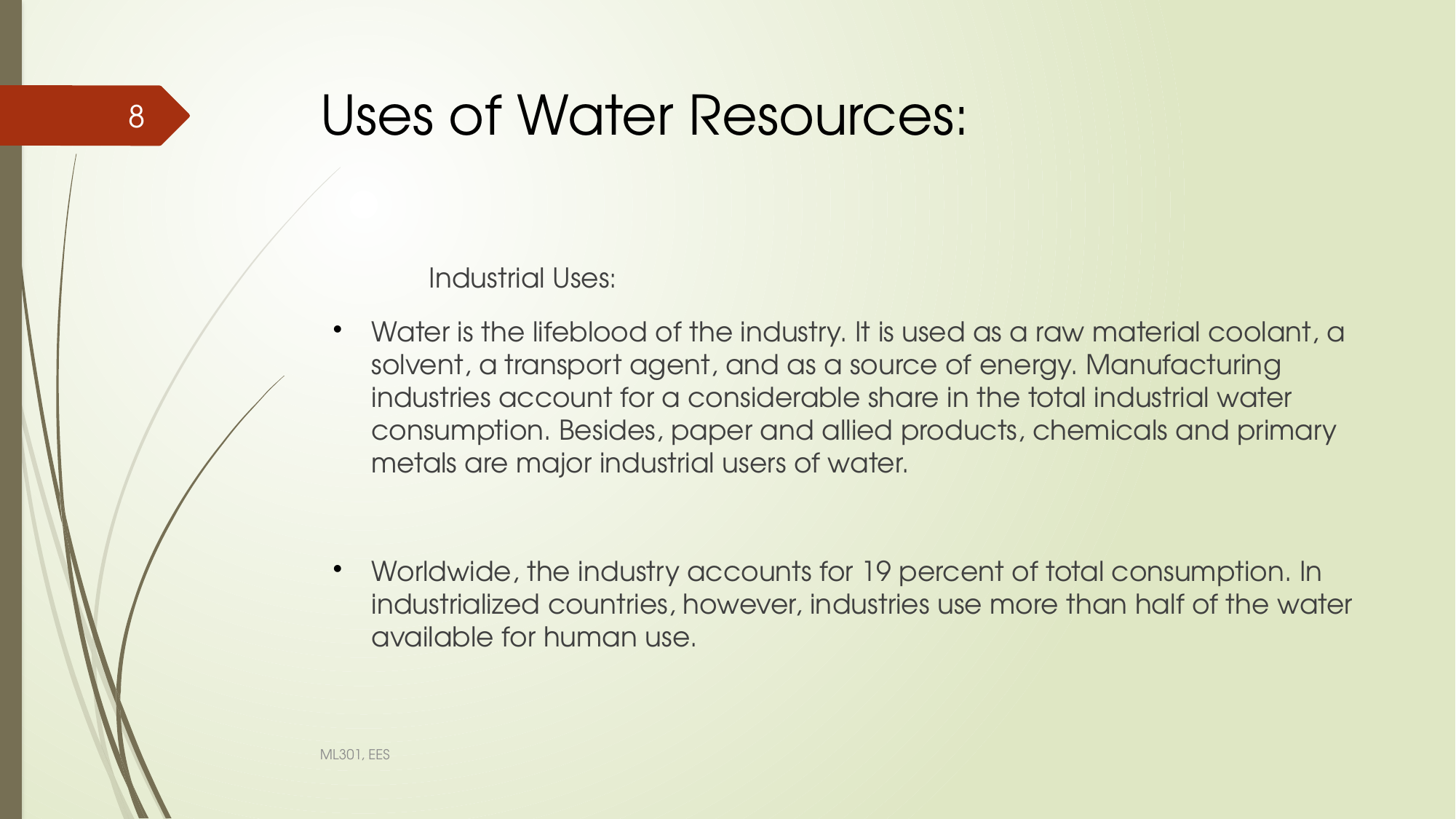

# Uses of Water Resources:
8
	Industrial Uses:
Water is the lifeblood of the industry. It is used as a raw material coolant, a solvent, a transport agent, and as a source of energy. Manufacturing industries account for a considerable share in the total industrial water consumption. Besides, paper and allied products, chemicals and primary metals are major industrial users of water.

Worldwide, the industry accounts for 19 percent of total consumption. In industrialized countries, however, industries use more than half of the water available for human use.

ML301, EES